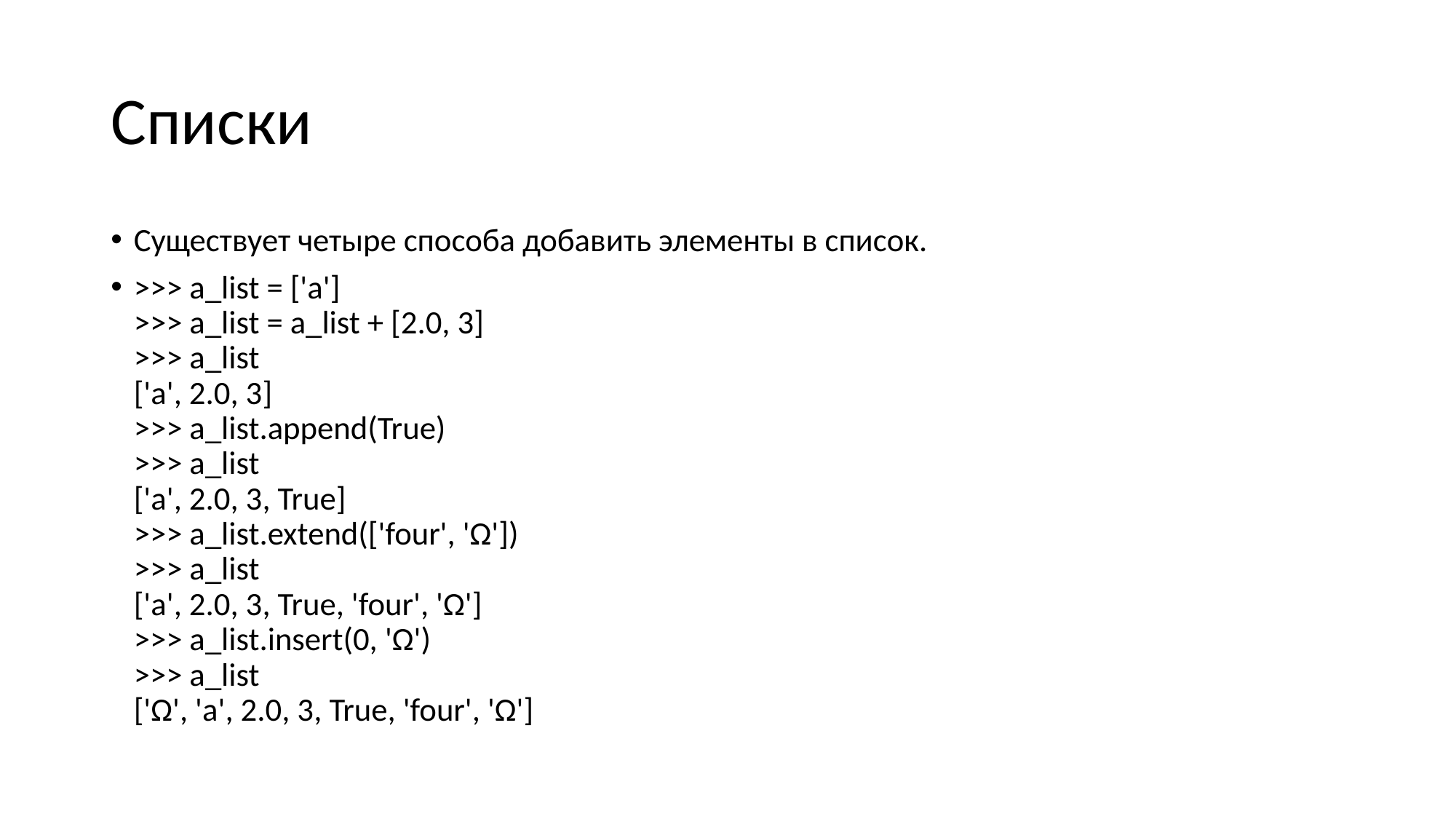

# Списки
Существует четыре способа добавить элементы в список.
>>> a_list = ['a']
>>> a_list = a_list + [2.0, 3]    
>>> a_list                        
['a', 2.0, 3]
>>> a_list.append(True)          
>>> a_list
['a', 2.0, 3, True]
>>> a_list.extend(['four', 'Ω'])  
>>> a_list
['a', 2.0, 3, True, 'four', 'Ω']
>>> a_list.insert(0, 'Ω')        
>>> a_list
['Ω', 'a', 2.0, 3, True, 'four', 'Ω']